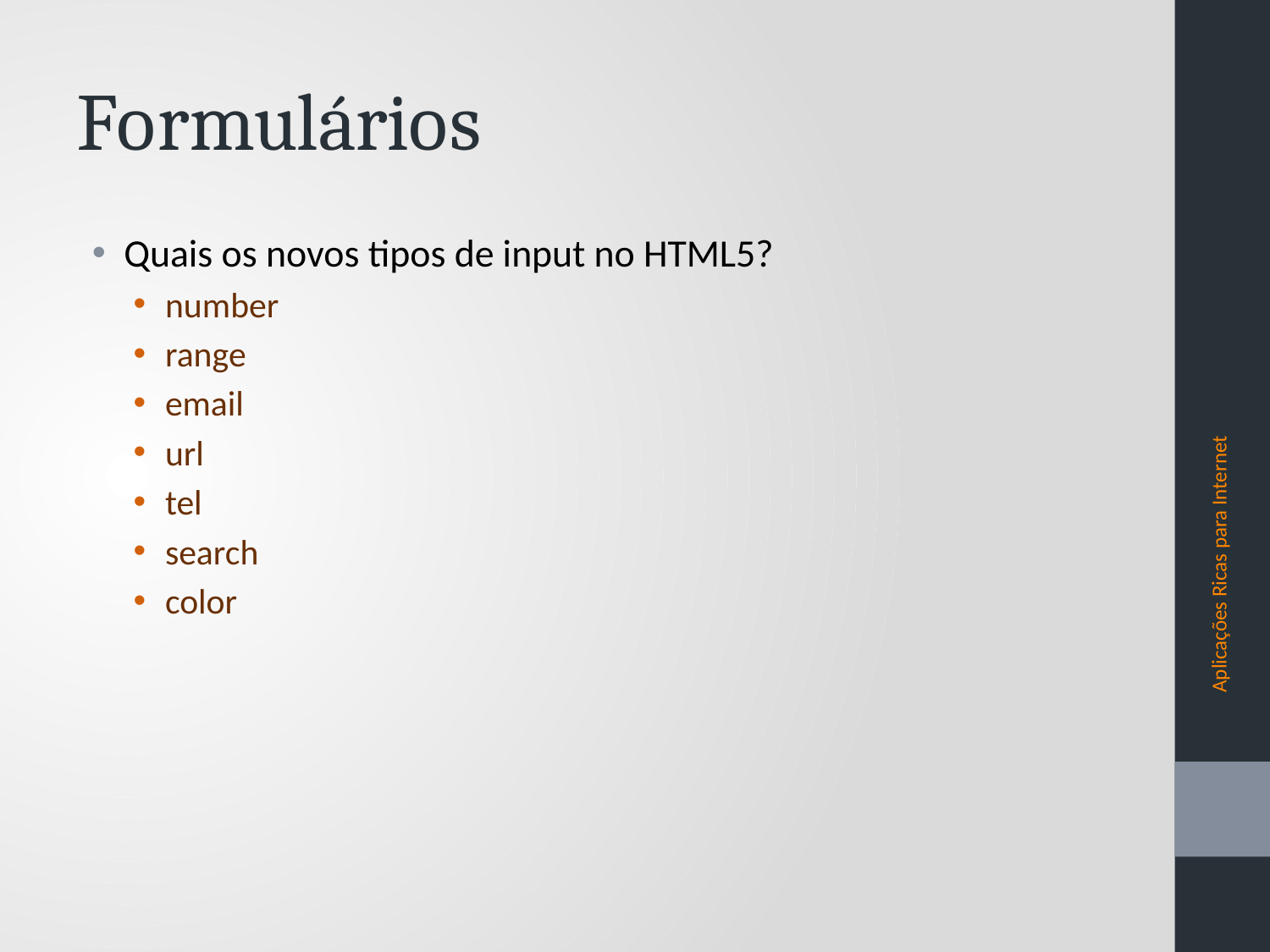

# Formulários
Quais os novos tipos de input no HTML5?
number
range
email
url
tel
search
color
Aplicações Ricas para Internet